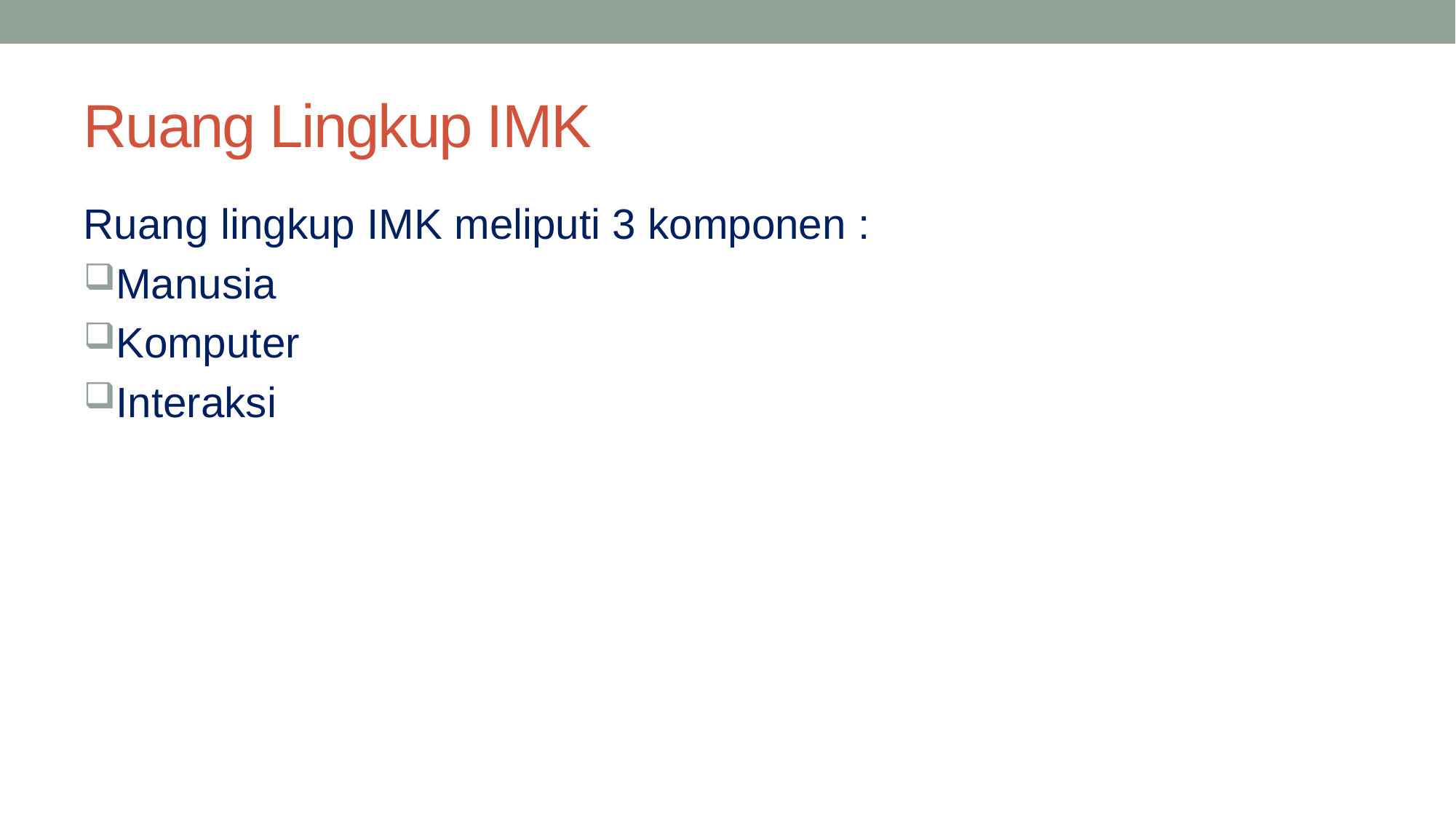

# Ruang Lingkup IMK
Ruang lingkup IMK meliputi 3 komponen :
Manusia
Komputer
Interaksi